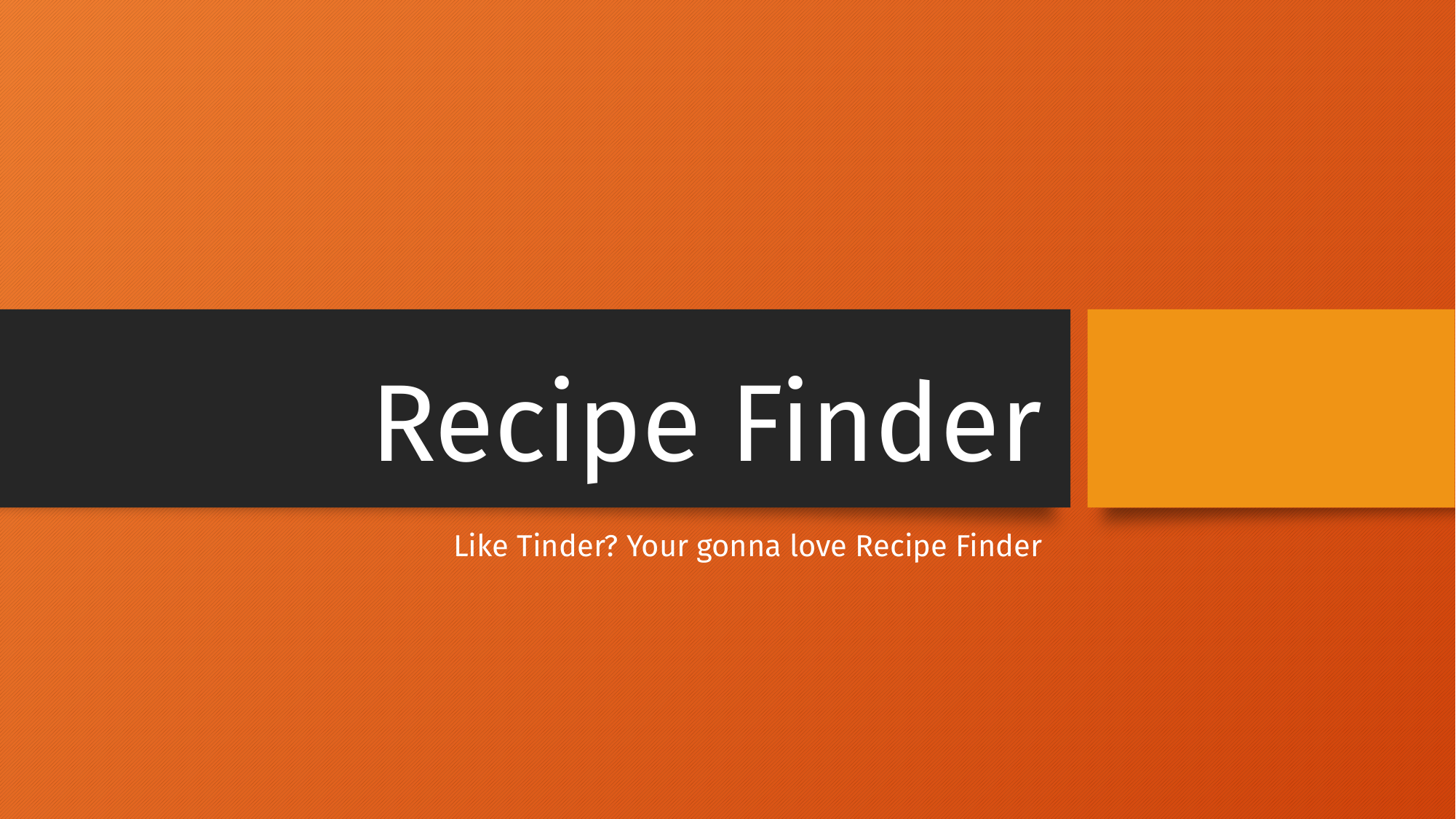

# Recipe Finder
Like Tinder? Your gonna love Recipe Finder